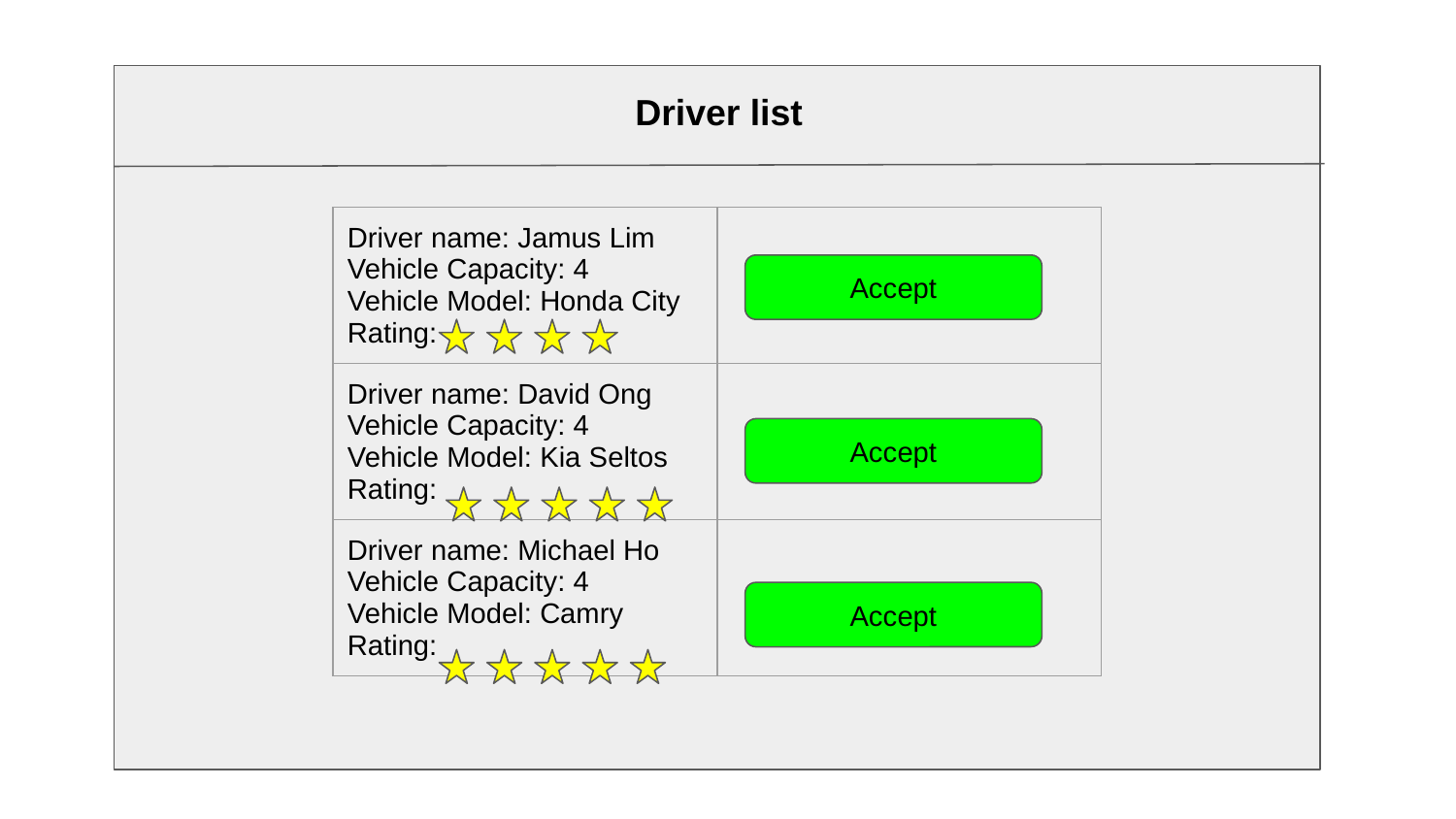

Driver list

| Driver name: Jamus Lim Vehicle Capacity: 4 Vehicle Model: Honda City Rating: |  |
| --- | --- |
| Driver name: David Ong Vehicle Capacity: 4 Vehicle Model: Kia Seltos Rating: |  |
| Driver name: Michael Ho Vehicle Capacity: 4 Vehicle Model: Camry Rating: |  |
Accept

Accept

Accept